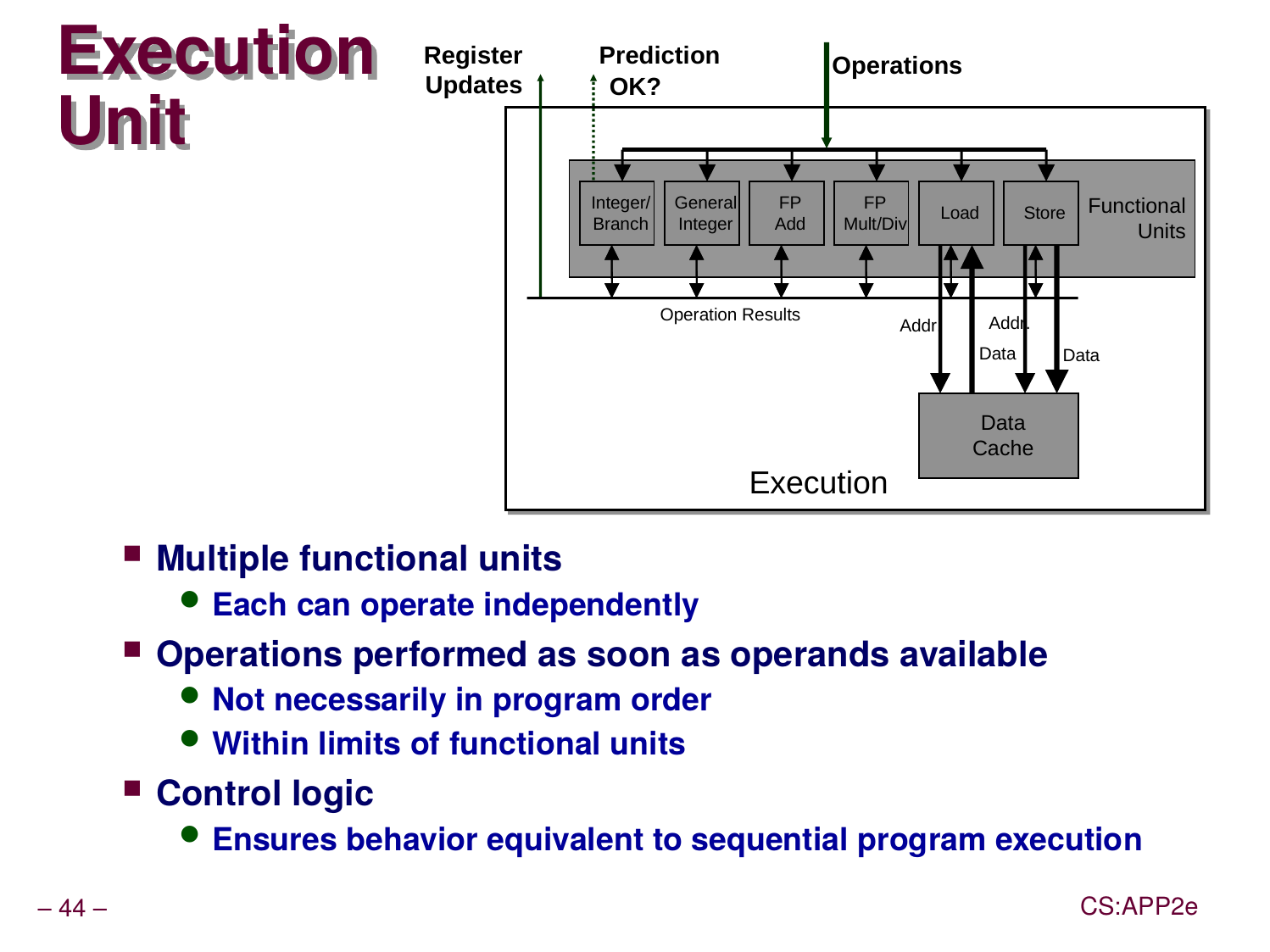

# Execution Unit
Register
Updates
Prediction

Operations

OK?

Integer/
General
FP
FP
Functional
Load
Store
Branch
Integer
Add
Mult
/Div
Units

Operation Results

Addr
.
Addr
.

Data
Data

Data
Cache
Execution
Execution
Multiple functional units
Each can operate independently
Operations performed as soon as operands available
Not necessarily in program order
Within limits of functional units
Control logic
Ensures behavior equivalent to sequential program execution